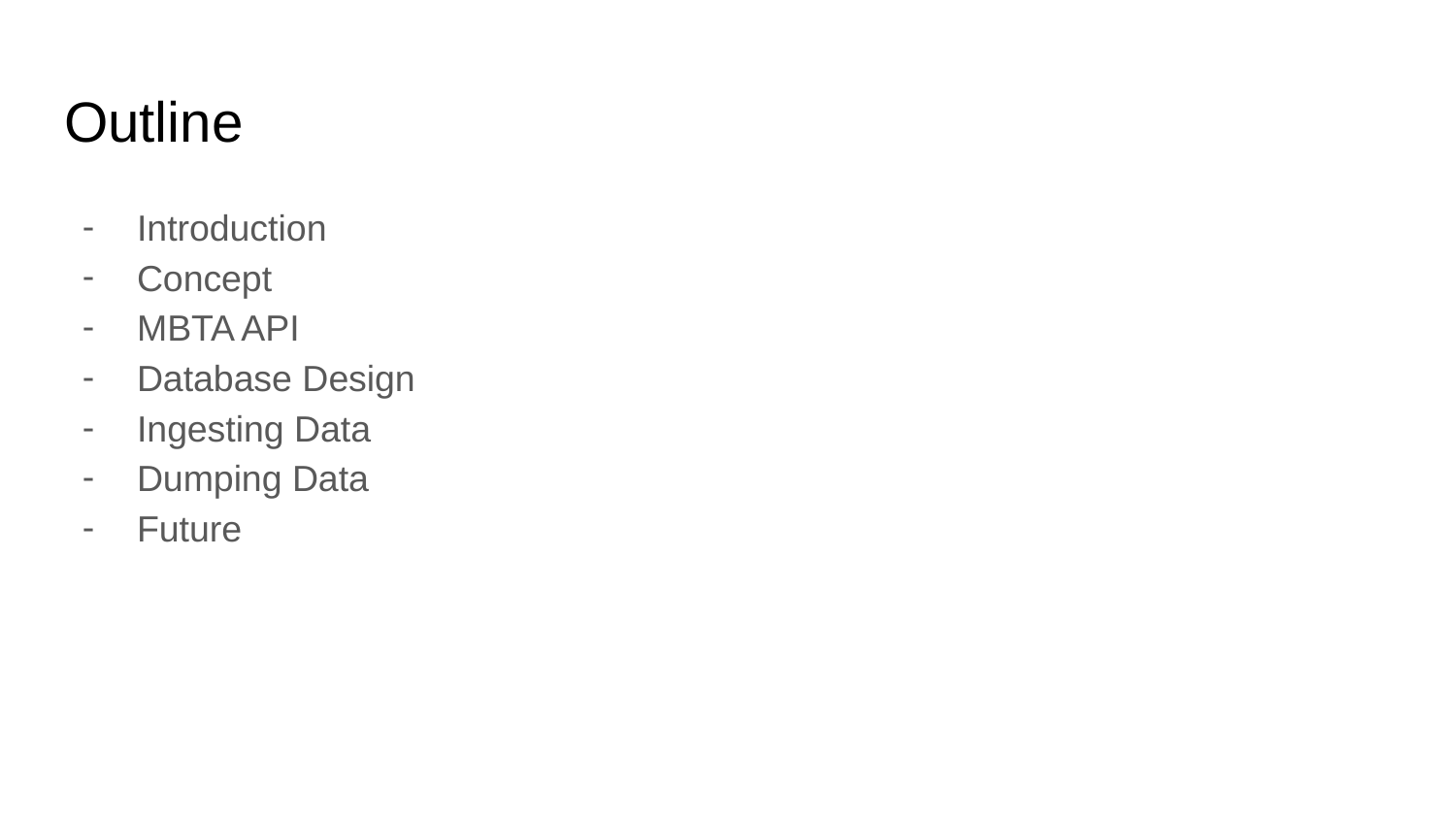

# Outline
Introduction
Concept
MBTA API
Database Design
Ingesting Data
Dumping Data
Future